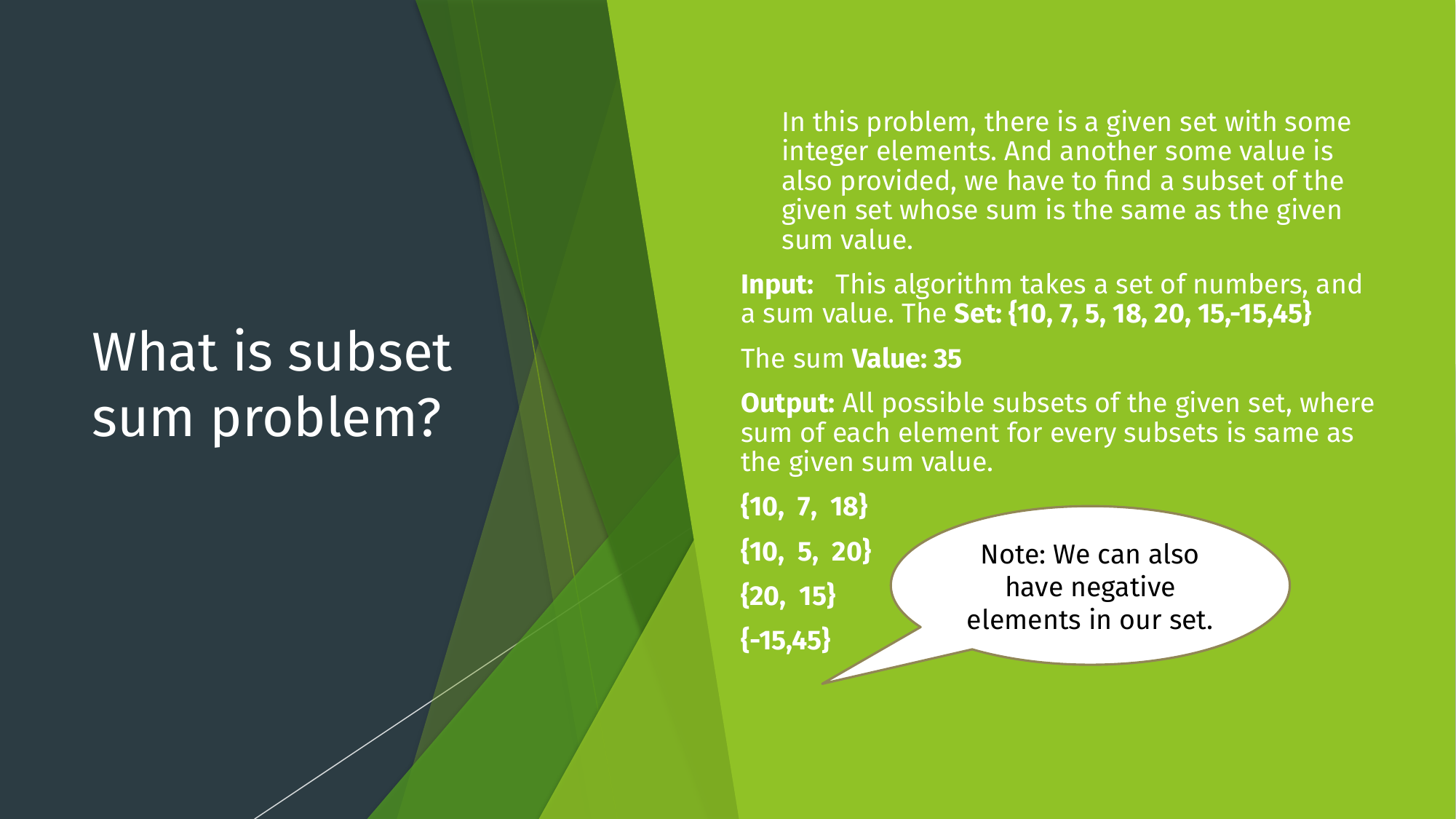

# What is subset sum problem?
In this problem, there is a given set with some integer elements. And another some value is also provided, we have to find a subset of the given set whose sum is the same as the given sum value.
Input:   This algorithm takes a set of numbers, and a sum value. The Set: {10, 7, 5, 18, 20, 15,-15,45}
The sum Value: 35
Output: All possible subsets of the given set, where sum of each element for every subsets is same as the given sum value.
{10,  7,  18}
{10,  5,  20}
{20,  15}
{-15,45}

Note: We can also have negative elements in our set.